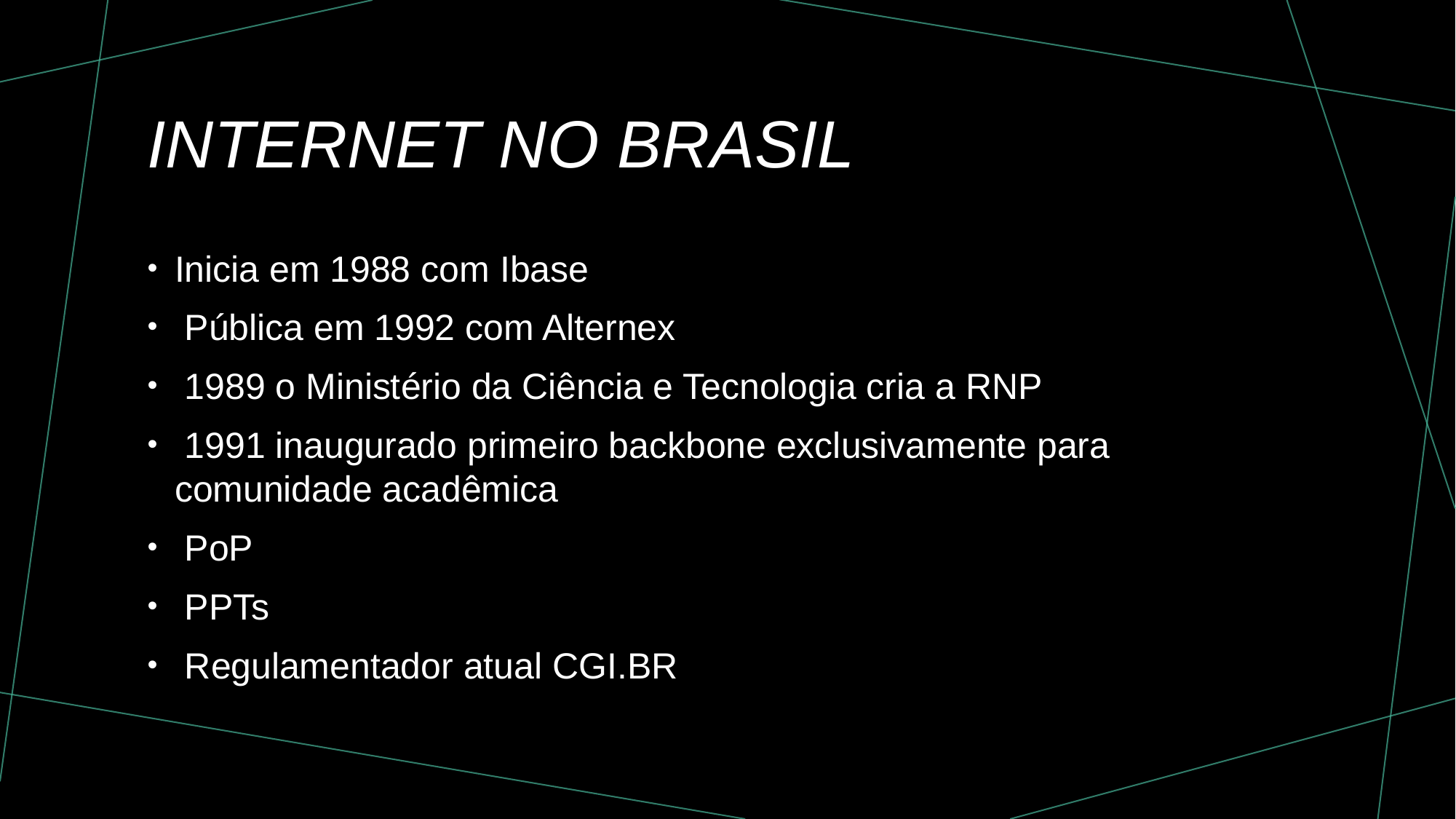

# Internet no Brasil
Inicia em 1988 com Ibase
 Pública em 1992 com Alternex
 1989 o Ministério da Ciência e Tecnologia cria a RNP
 1991 inaugurado primeiro backbone exclusivamente para comunidade acadêmica
 PoP
 PPTs
 Regulamentador atual CGI.BR